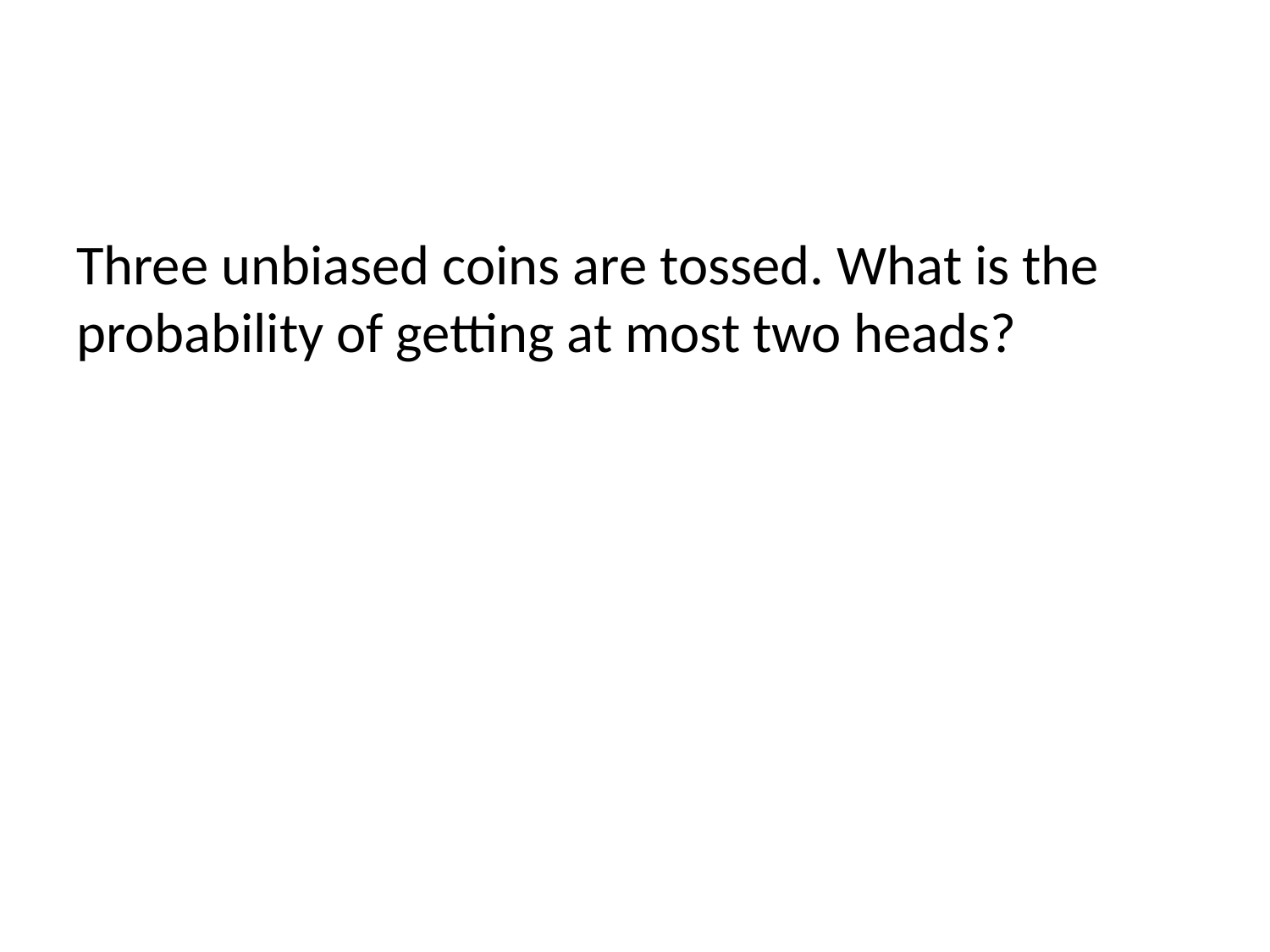

Three unbiased coins are tossed. What is the probability of getting at most two heads?